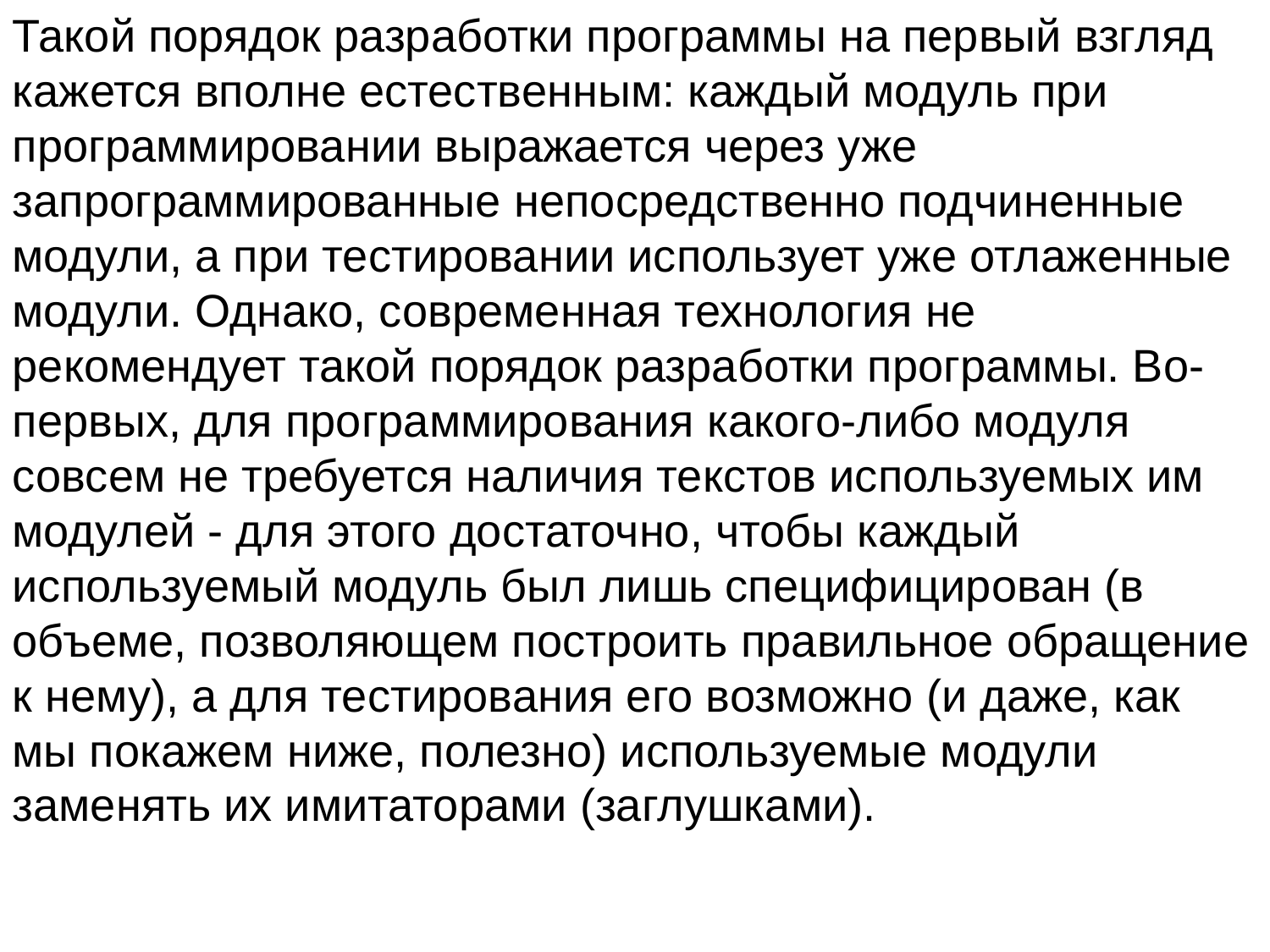

Такой порядок разработки программы на первый взгляд кажется вполне естественным: каждый модуль при программировании выражается через уже запрограммированные непосредственно подчиненные модули, а при тестировании использует уже отлаженные модули. Однако, современная технология не рекомендует такой порядок разработки программы. Во-первых, для программирования какого-либо модуля совсем не требуется наличия текстов используемых им модулей - для этого достаточно, чтобы каждый используемый модуль был лишь специфицирован (в объеме, позволяющем построить правильное обращение к нему), а для тестирования его возможно (и даже, как мы покажем ниже, полезно) используемые модули заменять их имитаторами (заглушками).